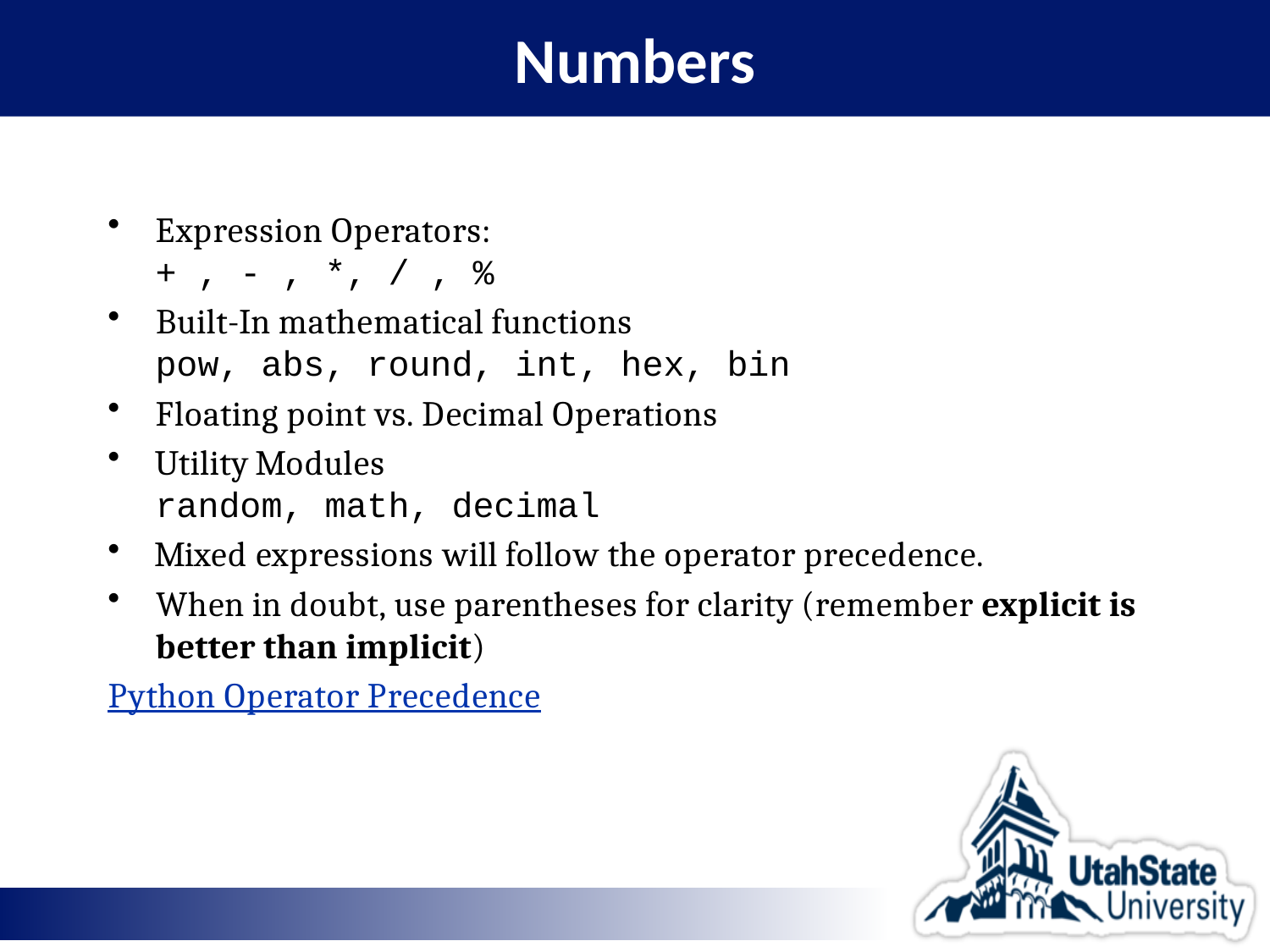

# Numbers
Expression Operators:
+ , - , *, / , %
Built-In mathematical functions
pow, abs, round, int, hex, bin
Floating point vs. Decimal Operations
Utility Modules
random, math, decimal
Mixed expressions will follow the operator precedence.
When in doubt, use parentheses for clarity (remember explicit is better than implicit)
Python Operator Precedence